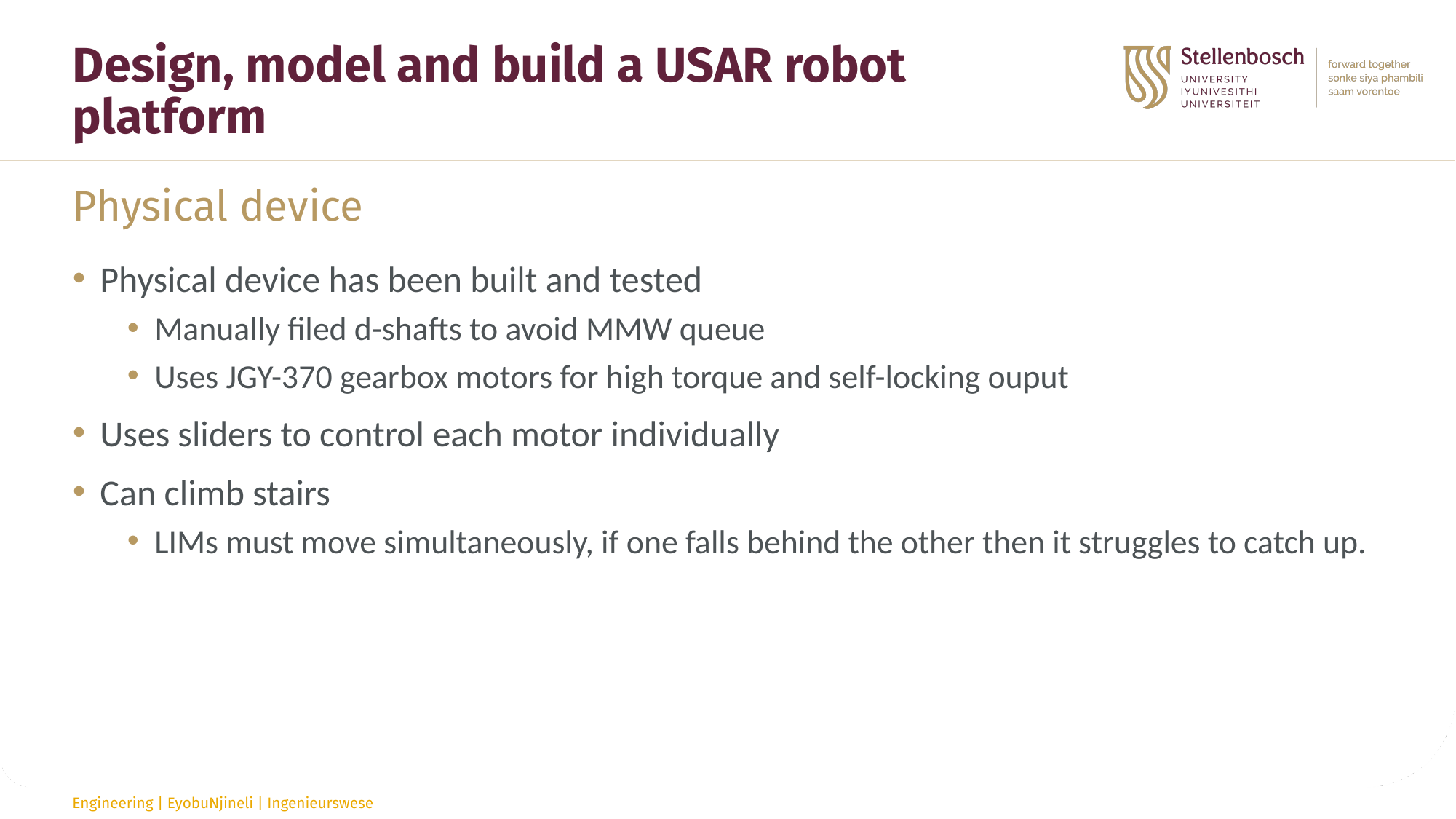

# Design, model and build a USAR robot platform
Physical device
Physical device has been built and tested
Manually filed d-shafts to avoid MMW queue
Uses JGY-370 gearbox motors for high torque and self-locking ouput
Uses sliders to control each motor individually
Can climb stairs
LIMs must move simultaneously, if one falls behind the other then it struggles to catch up.